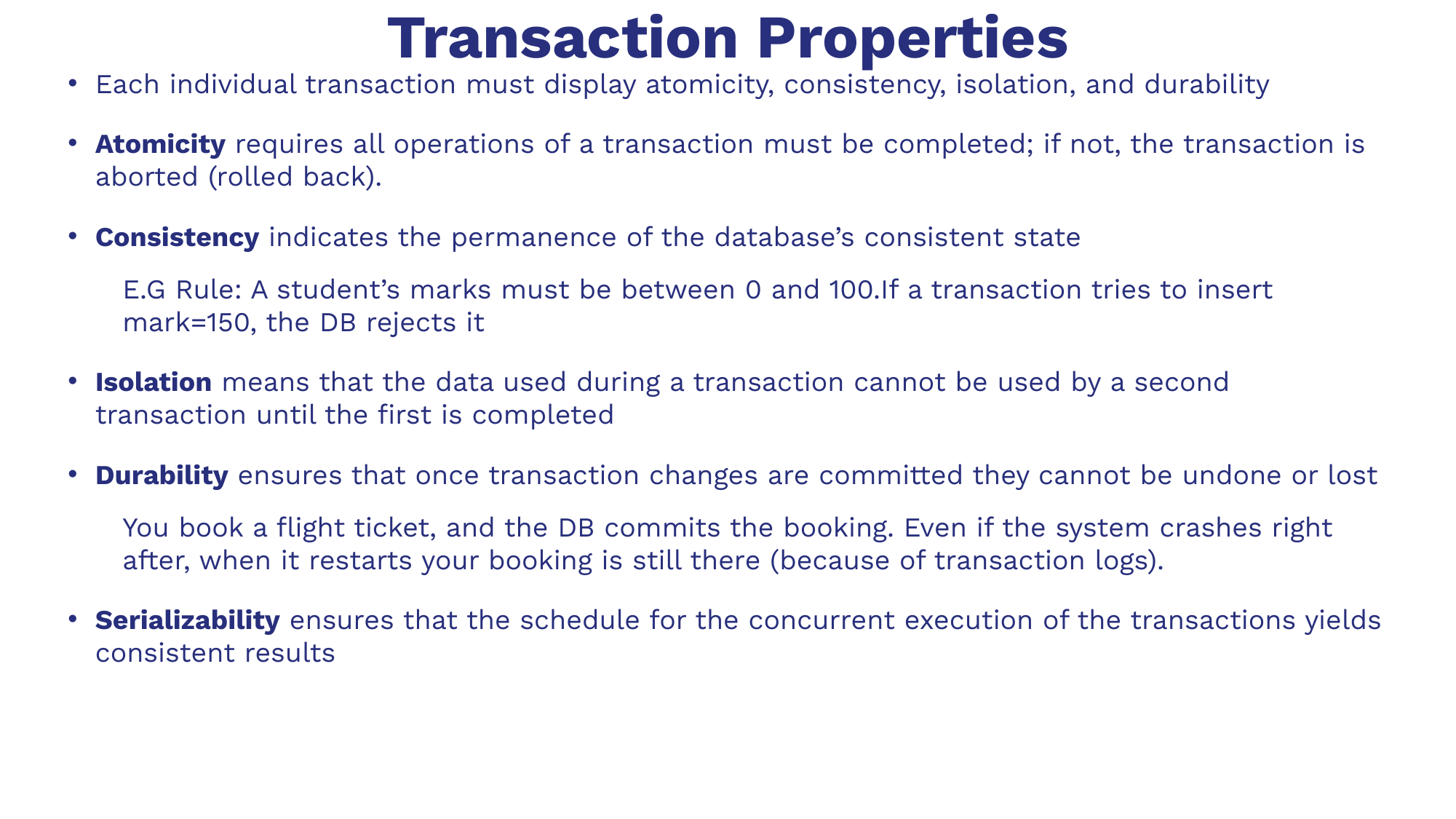

# Transaction Properties
Each individual transaction must display atomicity, consistency, isolation, and durability
Atomicity requires all operations of a transaction must be completed; if not, the transaction is aborted (rolled back).
Consistency indicates the permanence of the database’s consistent state
E.G Rule: A student’s marks must be between 0 and 100.If a transaction tries to insert mark=150, the DB rejects it
Isolation means that the data used during a transaction cannot be used by a second transaction until the first is completed
Durability ensures that once transaction changes are committed they cannot be undone or lost
You book a flight ticket, and the DB commits the booking. Even if the system crashes right after, when it restarts your booking is still there (because of transaction logs).
Serializability ensures that the schedule for the concurrent execution of the transactions yields consistent results